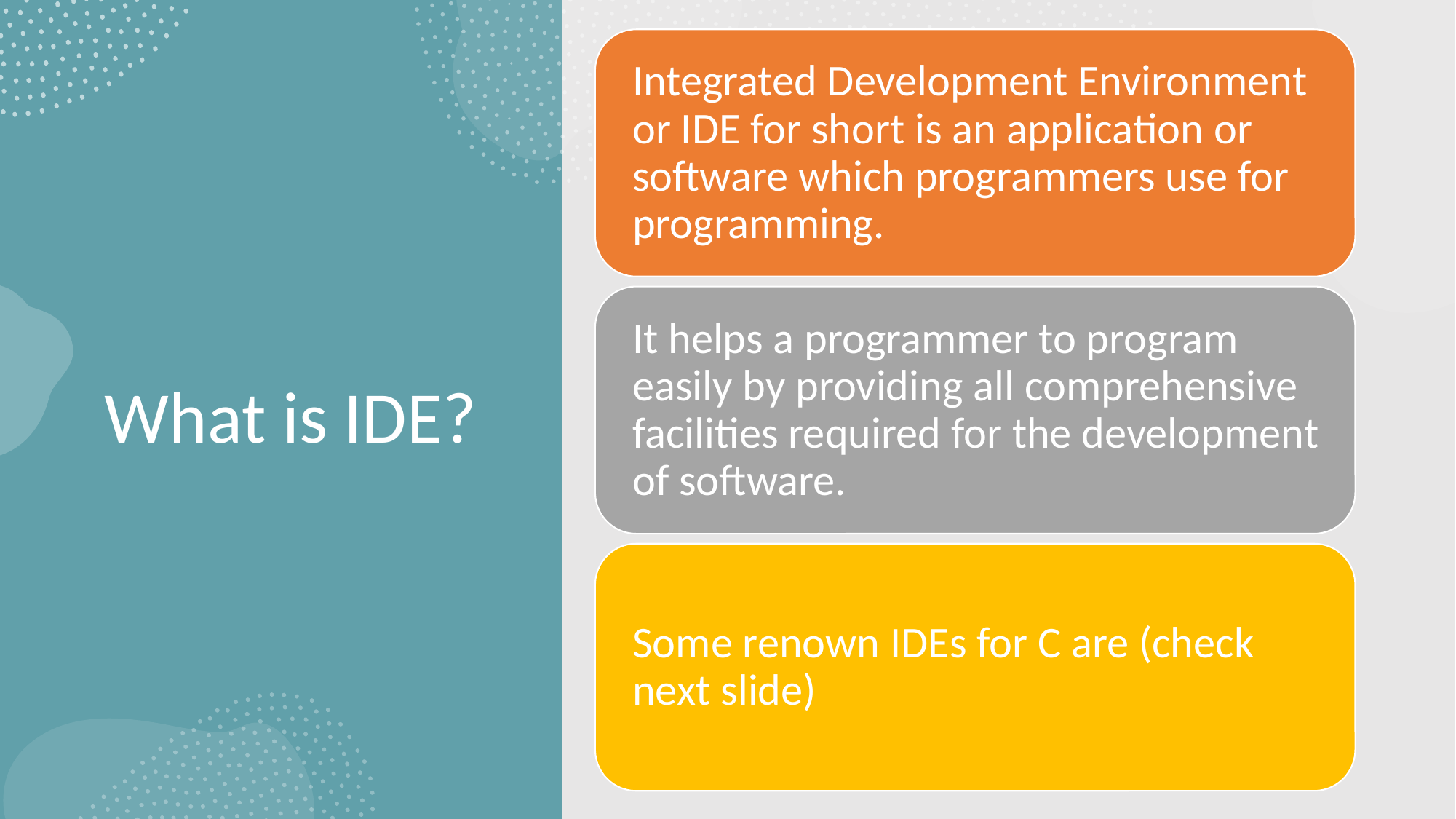

Integrated Development Environment or IDE for short is an application or software which programmers use for programming.
It helps a programmer to program easily by providing all comprehensive facilities required for the development of software.
Some renown IDEs for C are (check next slide)
# What is IDE?